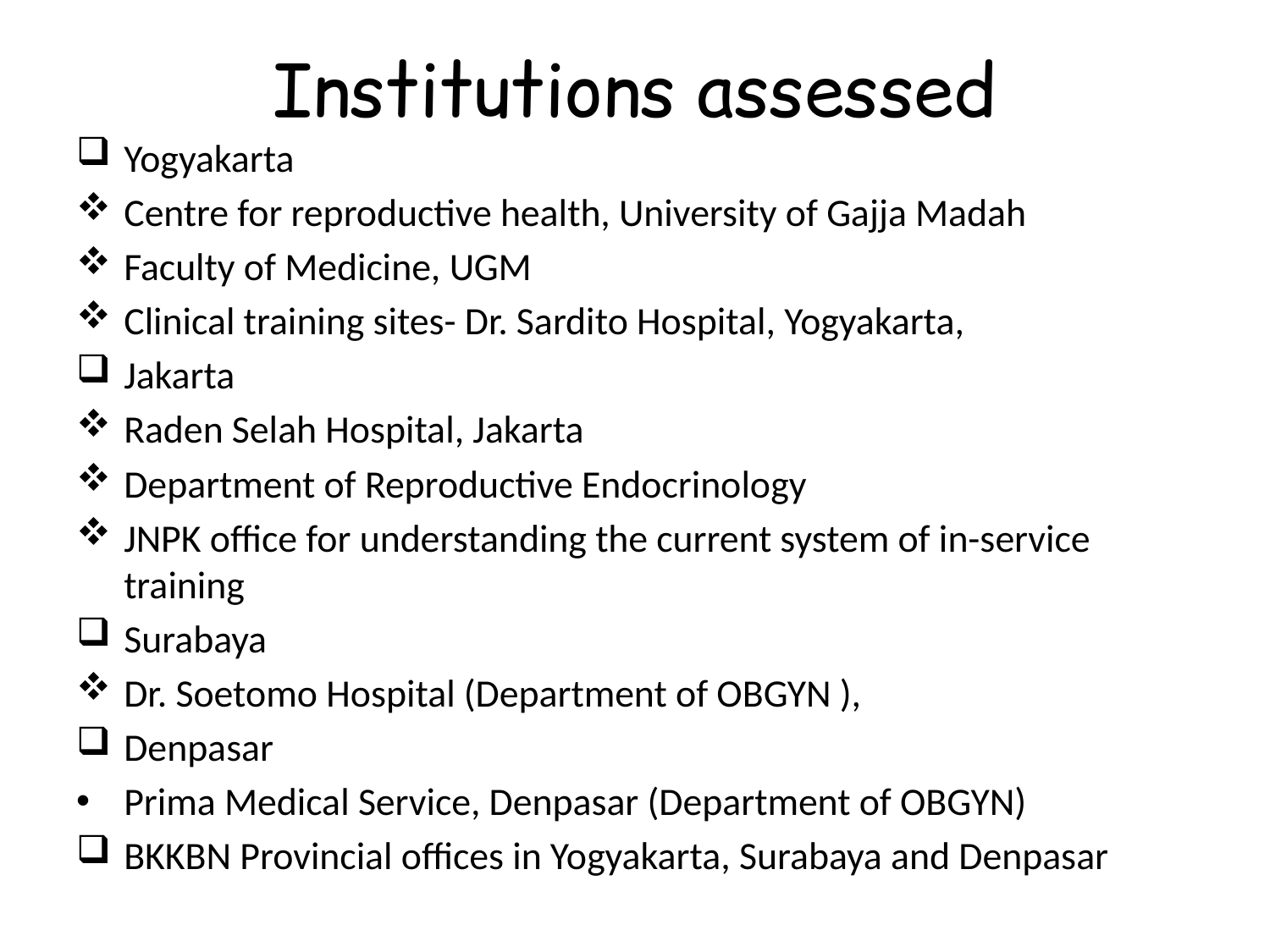

# Institutions assessed
Yogyakarta
Centre for reproductive health, University of Gajja Madah
Faculty of Medicine, UGM
Clinical training sites- Dr. Sardito Hospital, Yogyakarta,
Jakarta
Raden Selah Hospital, Jakarta
Department of Reproductive Endocrinology
JNPK office for understanding the current system of in-service training
Surabaya
Dr. Soetomo Hospital (Department of OBGYN ),
Denpasar
Prima Medical Service, Denpasar (Department of OBGYN)
BKKBN Provincial offices in Yogyakarta, Surabaya and Denpasar